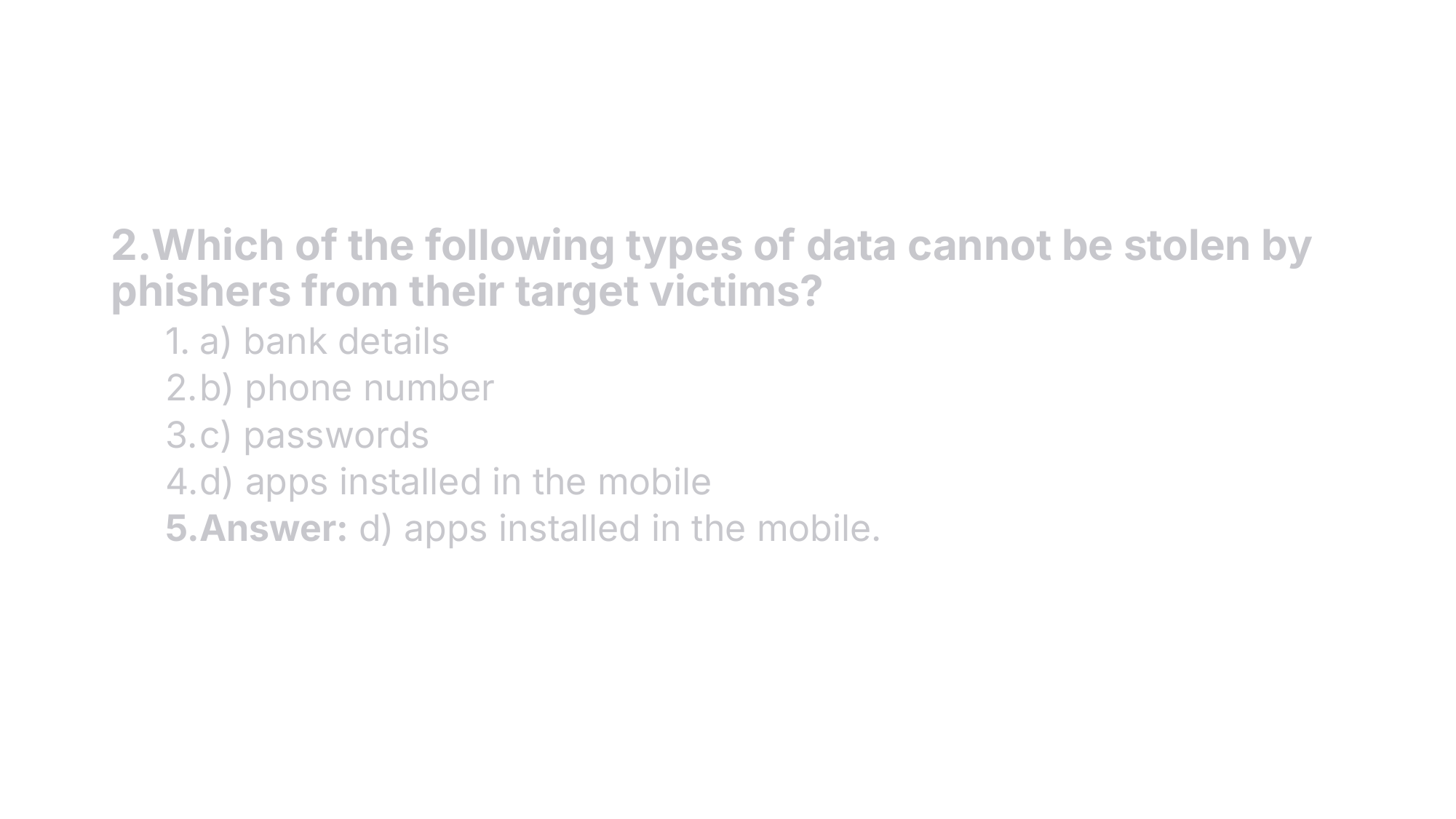

2.Which of the following types of data cannot be stolen by phishers from their target victims?
a) bank details
b) phone number
c) passwords
d) apps installed in the mobile
Answer: d) apps installed in the mobile.